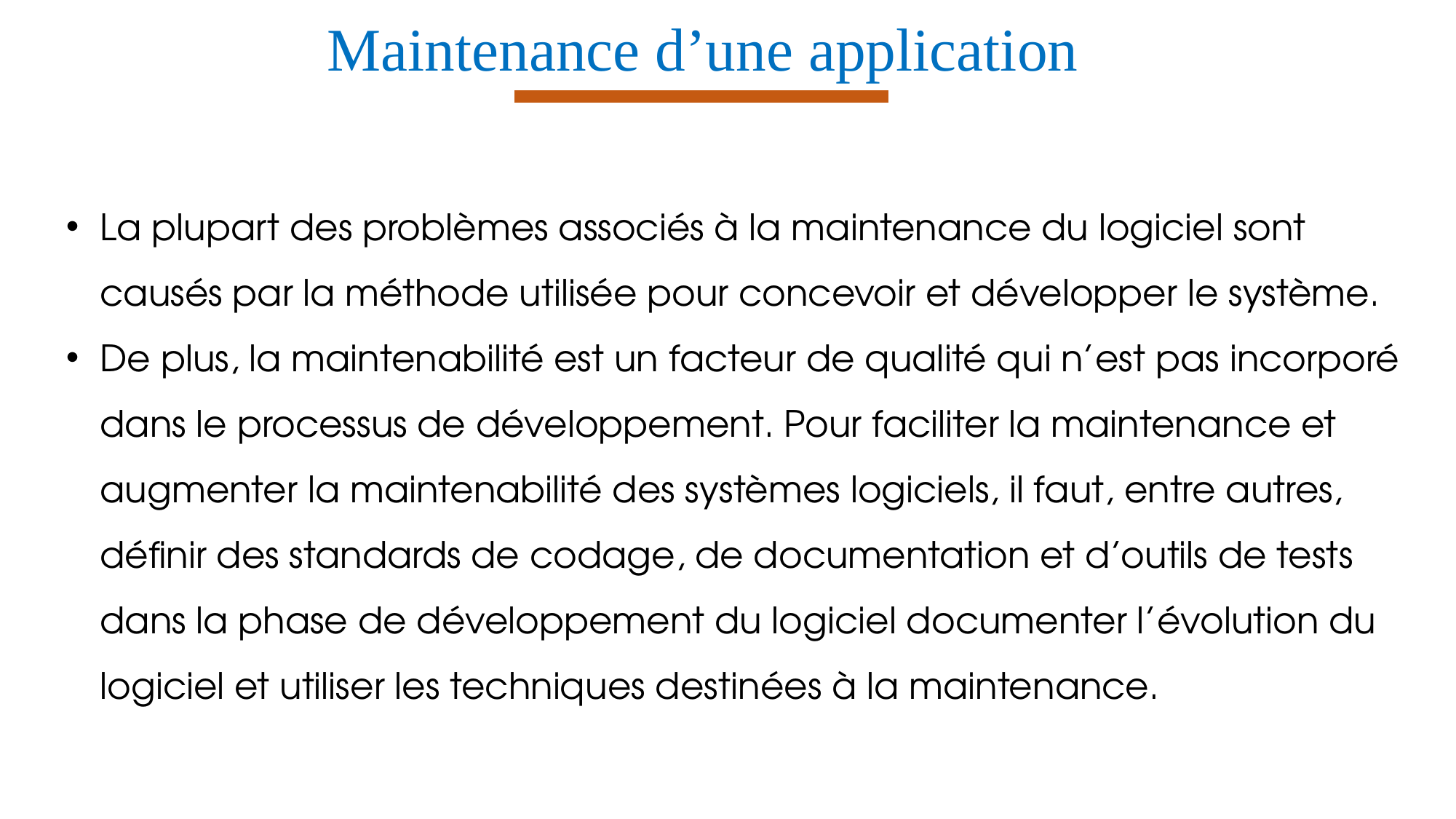

Maintenance d’une application

La plupart des problèmes associés à la maintenance du logiciel sont causés par la méthode utilisée pour concevoir et développer le système.
De plus, la maintenabilité est un facteur de qualité qui n’est pas incorporé dans le processus de développement. Pour faciliter la maintenance et augmenter la maintenabilité des systèmes logiciels, il faut, entre autres, définir des standards de codage, de documentation et d’outils de tests dans la phase de développement du logiciel documenter l’évolution du logiciel et utiliser les techniques destinées à la maintenance.